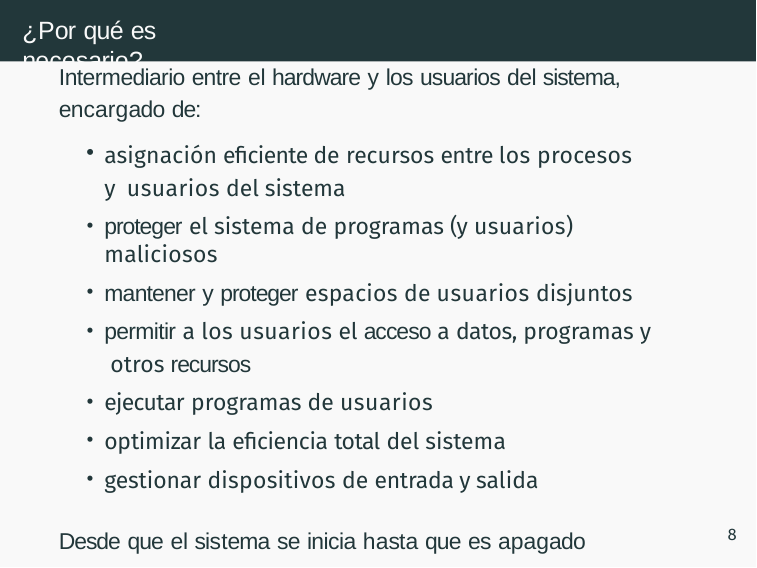

# ¿Por qué es necesario?
Intermediario entre el hardware y los usuarios del sistema,  encargado de:
asignación eficiente de recursos entre los procesos y  usuarios del sistema
proteger el sistema de programas (y usuarios) maliciosos
mantener y proteger espacios de usuarios disjuntos
permitir a los usuarios el acceso a datos, programas y  otros recursos
ejecutar programas de usuarios
optimizar la eficiencia total del sistema
gestionar dispositivos de entrada y salida

Desde que el sistema se inicia hasta que es apagado
8